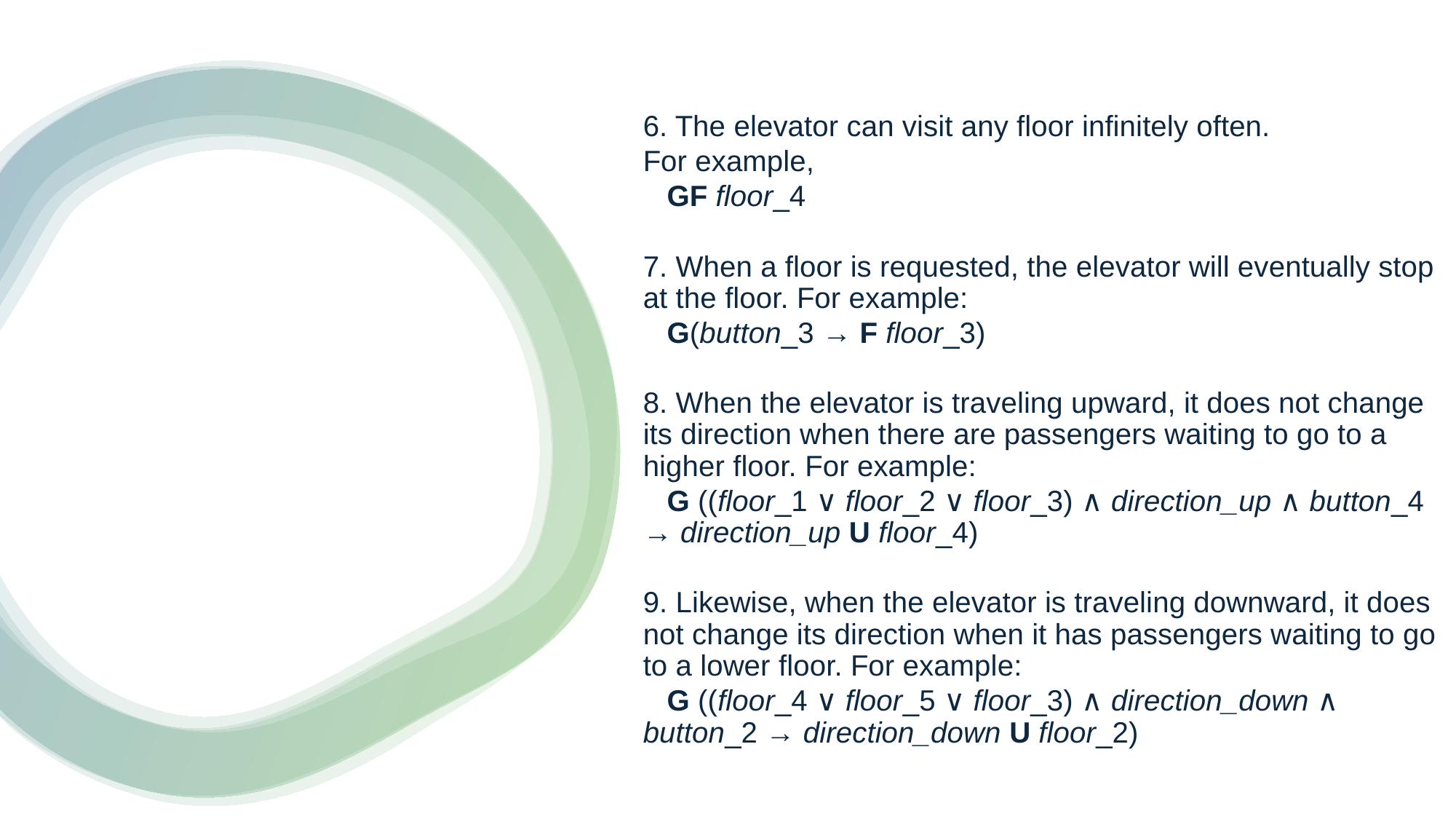

6. The elevator can visit any floor infinitely often.
For example,
	GF floor_4

7. When a floor is requested, the elevator will eventually stop at the floor. For example:
	G(button_3 → F floor_3)

8. When the elevator is traveling upward, it does not change its direction when there are passengers waiting to go to a higher floor. For example:
	G ((floor_1 ∨ floor_2 ∨ floor_3) ∧ direction_up ∧ button_4 → direction_up U floor_4)

9. Likewise, when the elevator is traveling downward, it does not change its direction when it has passengers waiting to go to a lower floor. For example:
	G ((floor_4 ∨ floor_5 ∨ floor_3) ∧ direction_down ∧ button_2 → direction_down U floor_2)